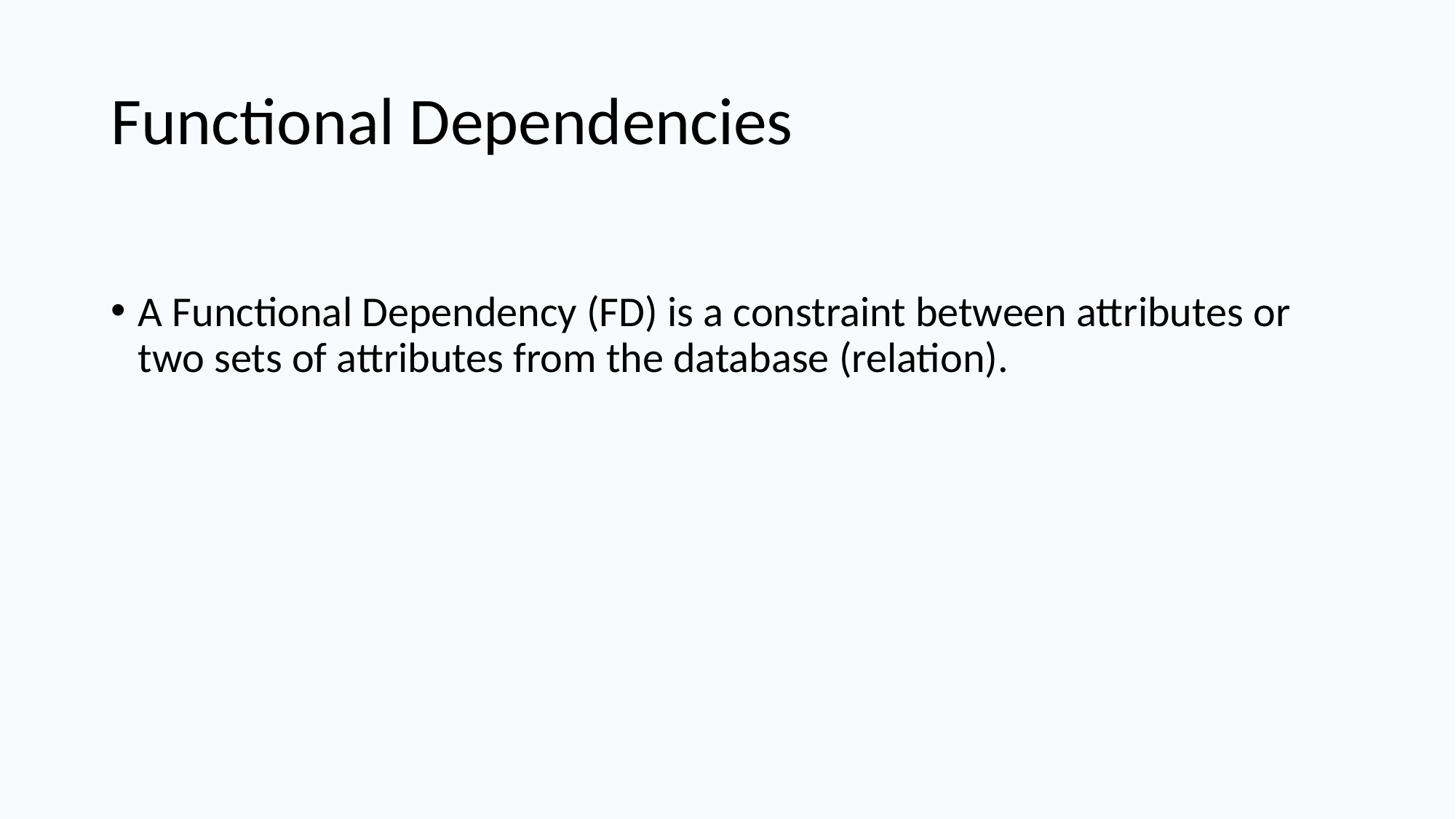

# Functional Dependencies

A Functional Dependency (FD) is a constraint between attributes or two sets of attributes from the database (relation).